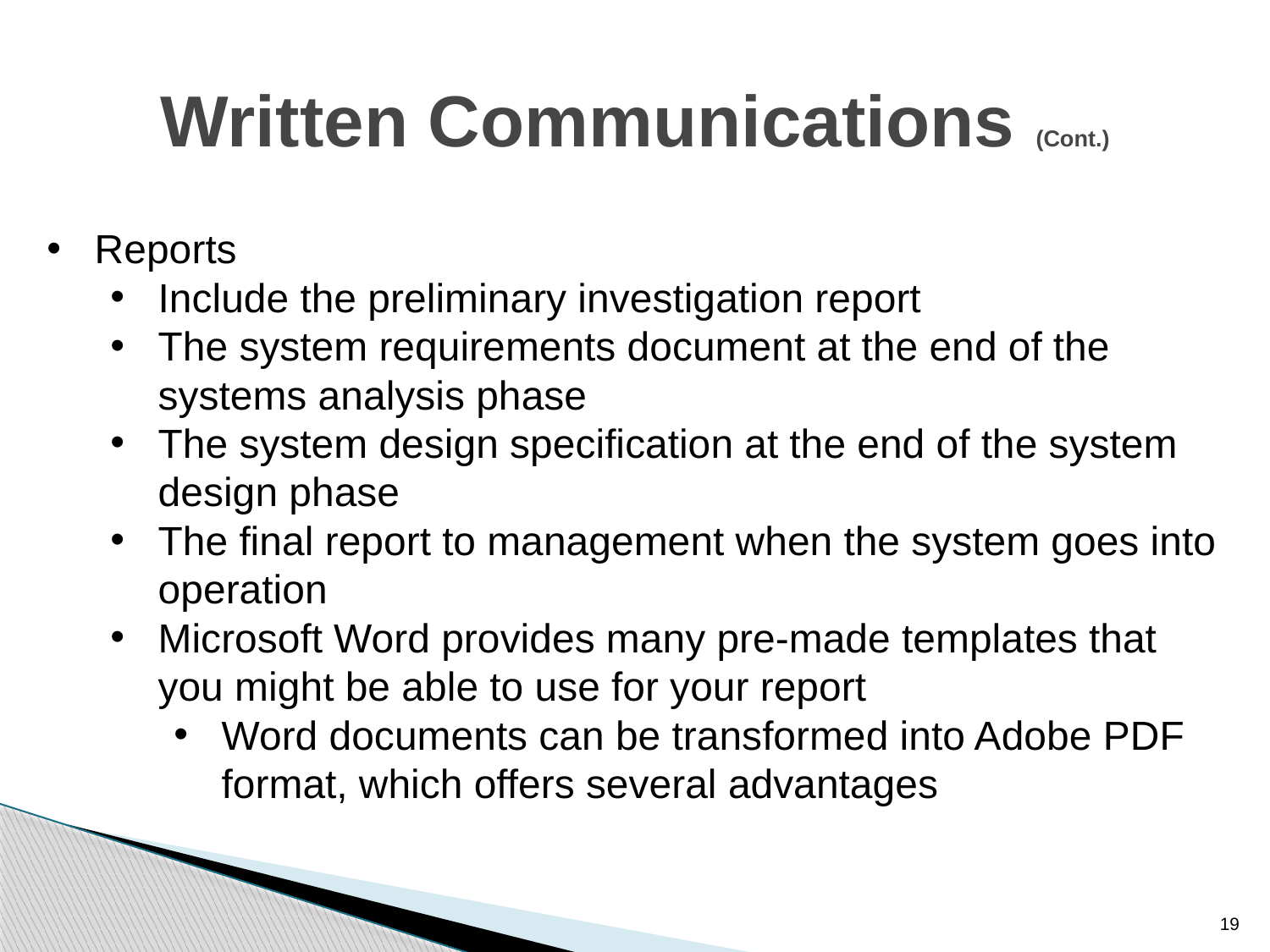

# Written Communications (Cont.)
Reports
Include the preliminary investigation report
The system requirements document at the end of the systems analysis phase
The system design specification at the end of the system design phase
The final report to management when the system goes into operation
Microsoft Word provides many pre-made templates that you might be able to use for your report
Word documents can be transformed into Adobe PDF format, which offers several advantages
19